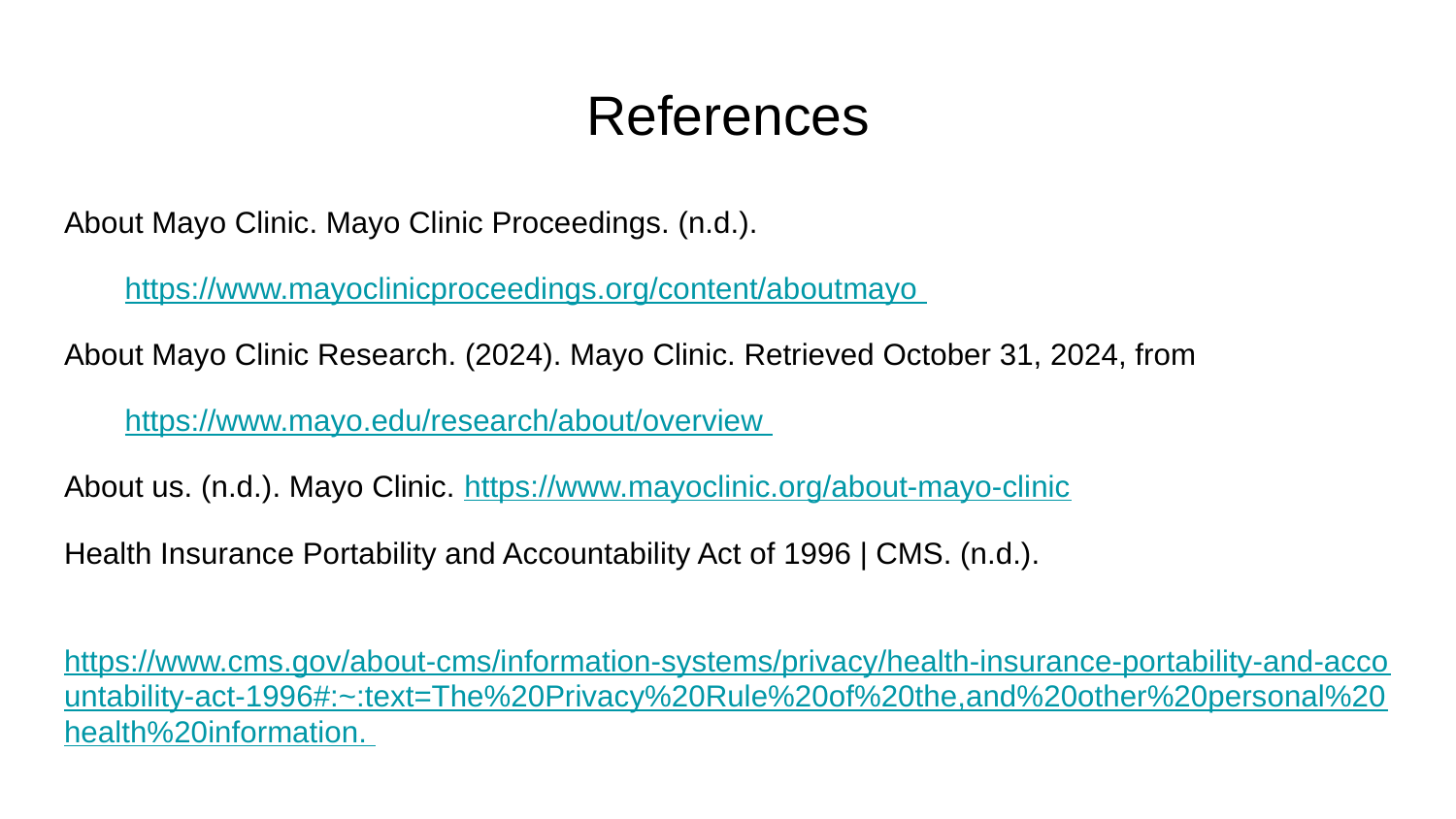

# References
About Mayo Clinic. Mayo Clinic Proceedings. (n.d.). ​
  https://www.mayoclinicproceedings.org/content/aboutmayo ​
About Mayo Clinic Research. (2024). Mayo Clinic. Retrieved October 31, 2024, from ​
  https://www.mayo.edu/research/about/overview ​
About us. (n.d.). Mayo Clinic. https://www.mayoclinic.org/about-mayo-clinic​
Health Insurance Portability and Accountability Act of 1996 | CMS. (n.d.). ​
 https://www.cms.gov/about-cms/information-systems/privacy/health-insurance-portability-and-accountability-act-1996#:~:text=The%20Privacy%20Rule%20of%20the,and%20other%20personal%20health%20information. ​

 ​